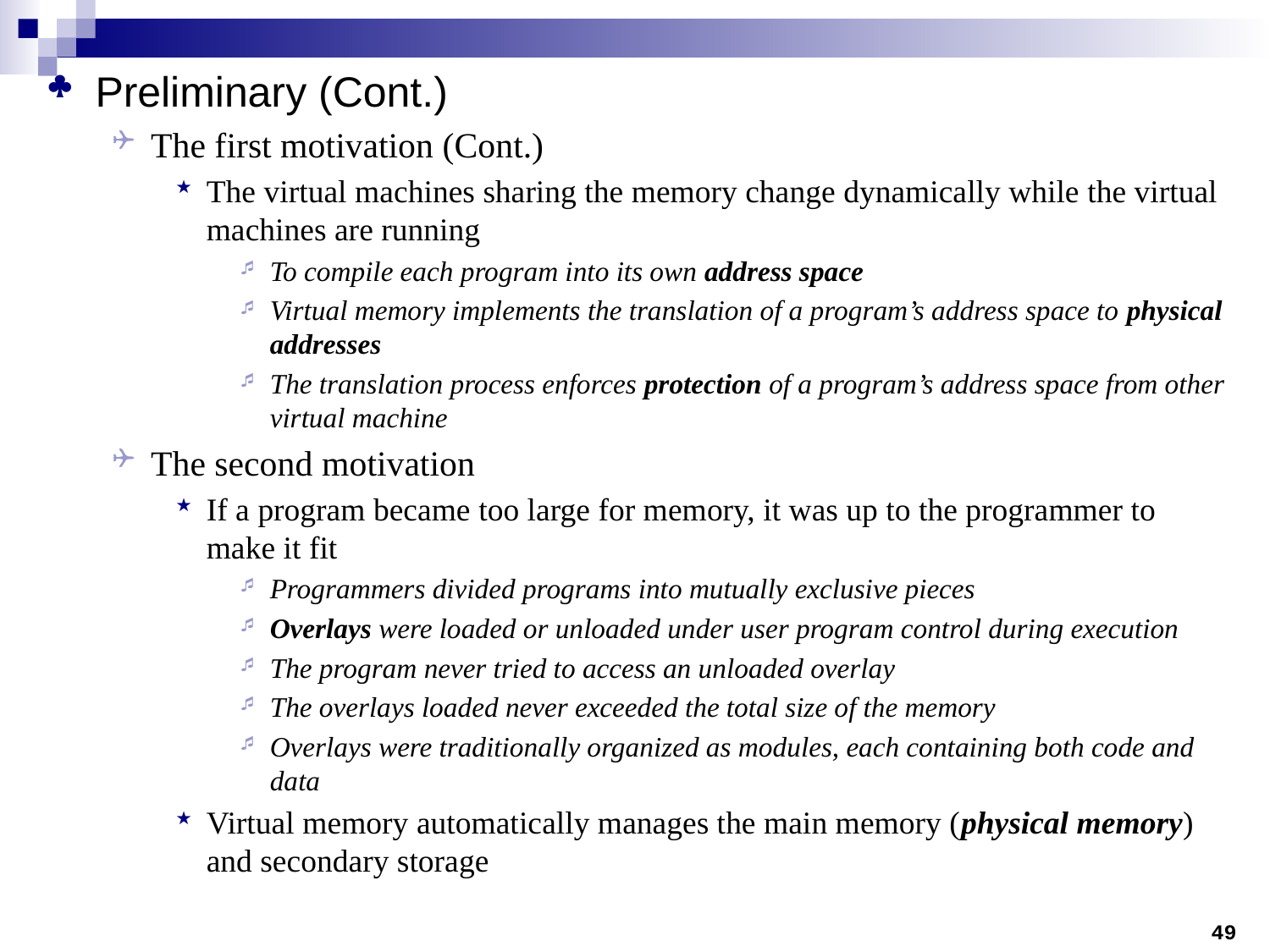

Preliminary (Cont.)
The first motivation (Cont.)
The virtual machines sharing the memory change dynamically while the virtual machines are running
To compile each program into its own address space
Virtual memory implements the translation of a program’s address space to physical addresses
The translation process enforces protection of a program’s address space from other virtual machine
The second motivation
If a program became too large for memory, it was up to the programmer to make it fit
Programmers divided programs into mutually exclusive pieces
Overlays were loaded or unloaded under user program control during execution
The program never tried to access an unloaded overlay
The overlays loaded never exceeded the total size of the memory
Overlays were traditionally organized as modules, each containing both code and data
Virtual memory automatically manages the main memory (physical memory) and secondary storage
49